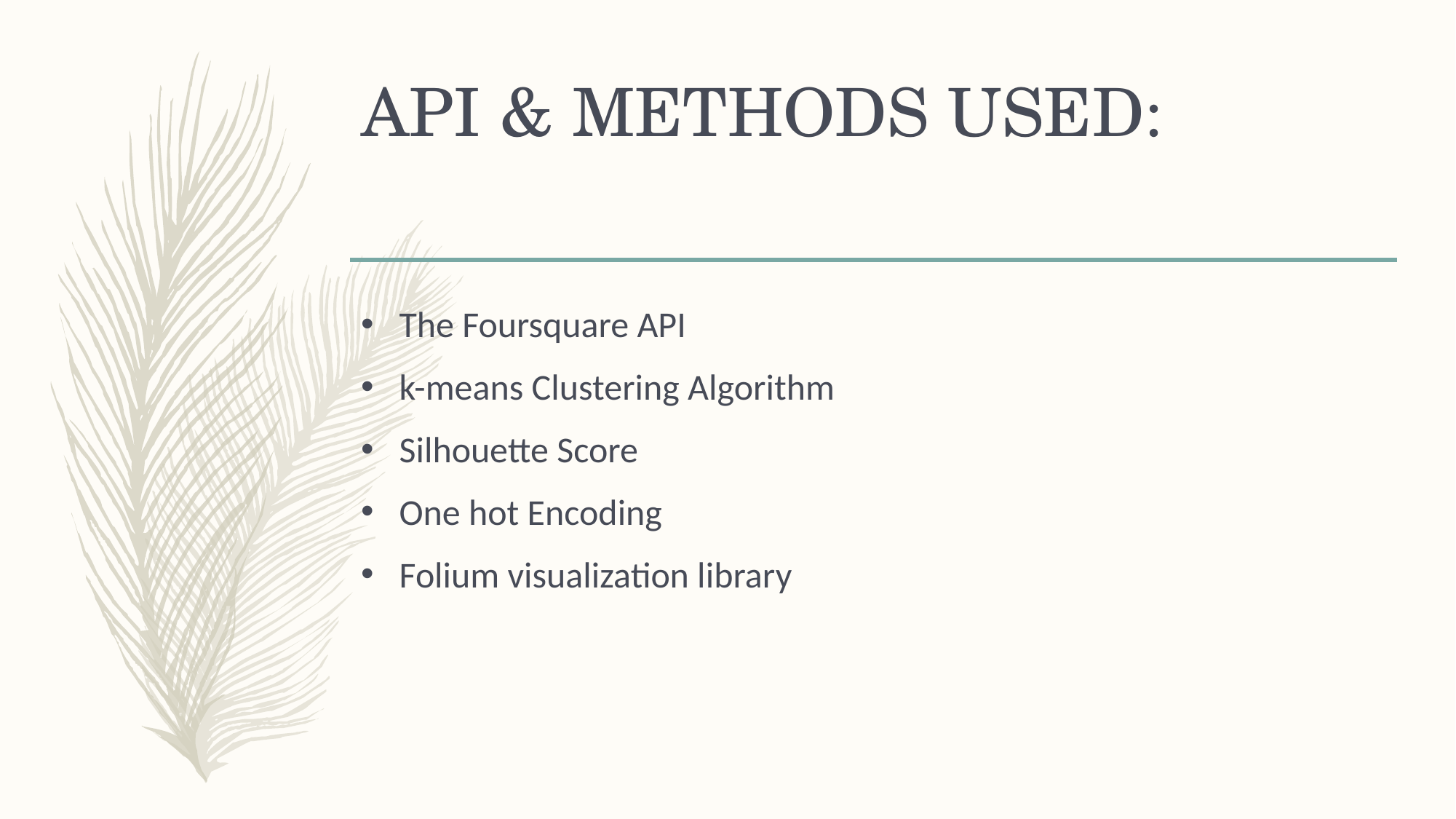

# API & METHODS USED:
The Foursquare API
k-means Clustering Algorithm
Silhouette Score
One hot Encoding
Folium visualization library